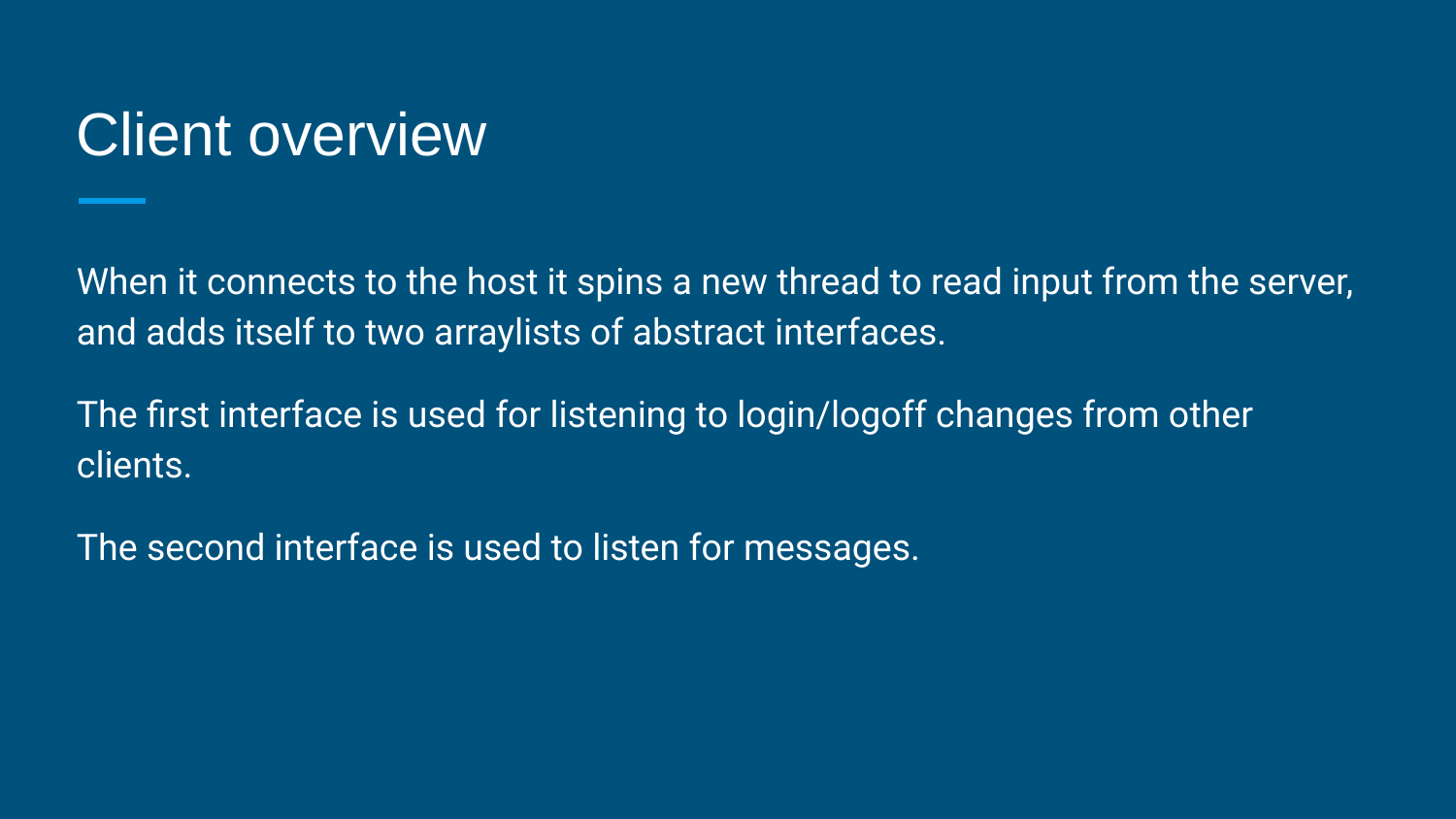

# Client overview
When it connects to the host it spins a new thread to read input from the server, and adds itself to two arraylists of abstract interfaces.
The first interface is used for listening to login/logoff changes from other clients.
The second interface is used to listen for messages.